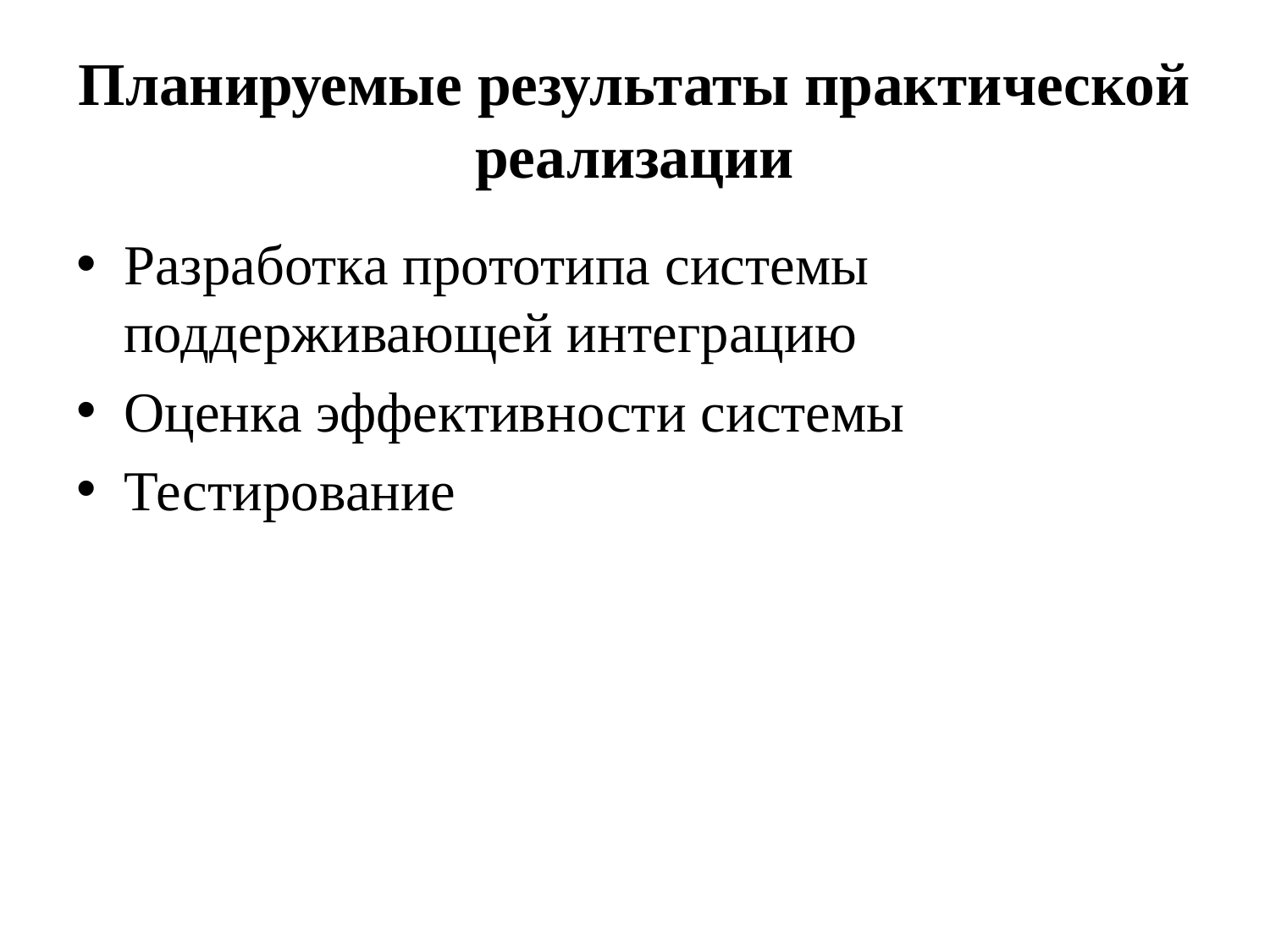

# Планируемые результаты практической реализации
Разработка прототипа системы поддерживающей интеграцию
Оценка эффективности системы
Тестирование